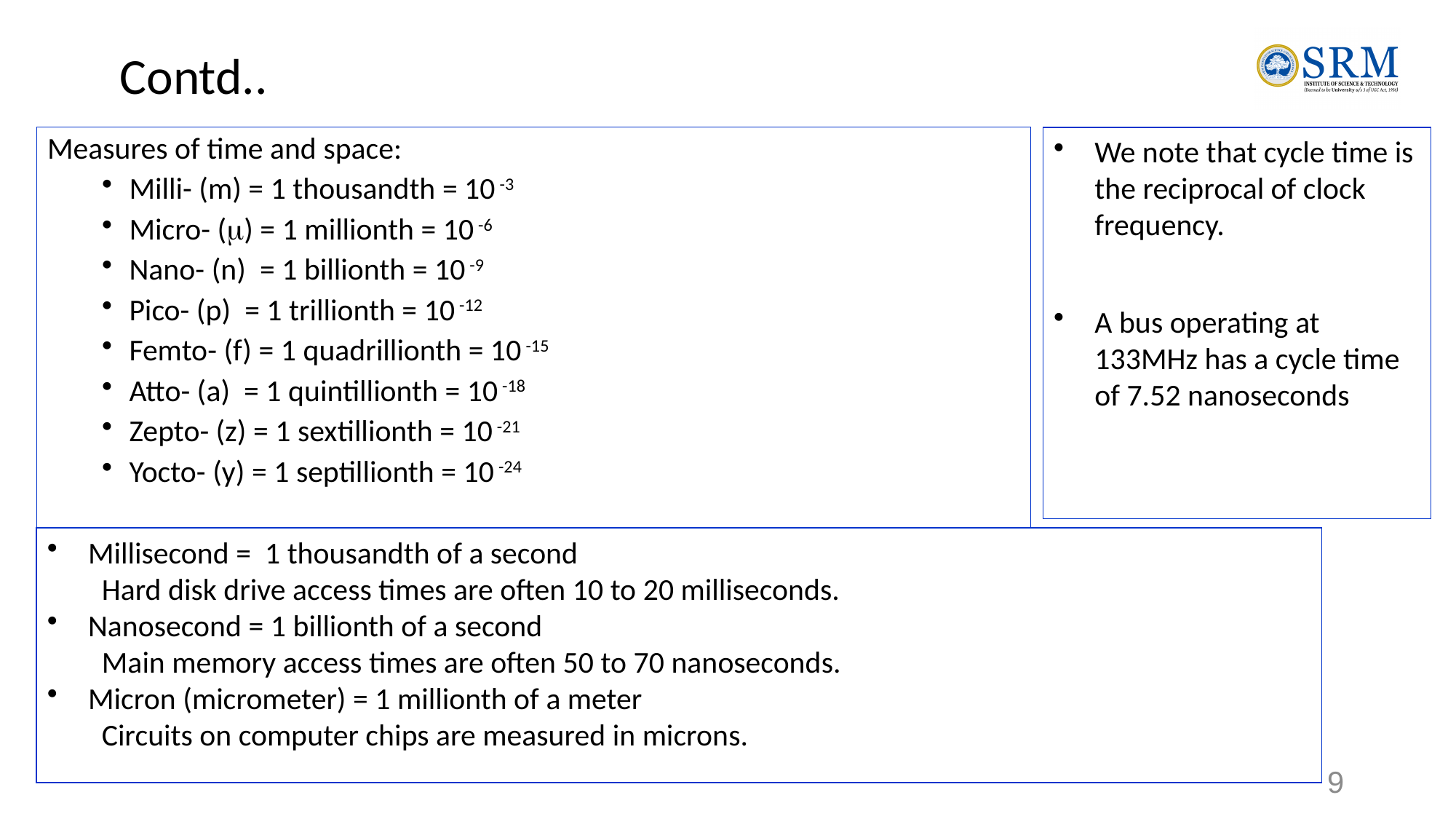

# Contd..
Measures of time and space:
Milli- (m) = 1 thousandth = 10 -3
Micro- (μ) = 1 millionth = 10 -6
Nano- (n)  = 1 billionth = 10 -9
Pico- (p)  = 1 trillionth = 10 -12
Femto- (f) = 1 quadrillionth = 10 -15
Atto- (a)  = 1 quintillionth = 10 -18
Zepto- (z) = 1 sextillionth = 10 -21
Yocto- (y) = 1 septillionth = 10 -24
We note that cycle time is the reciprocal of clock frequency.

A bus operating at 133MHz has a cycle time of 7.52 nanoseconds
Millisecond =  1 thousandth of a second
Hard disk drive access times are often 10 to 20 milliseconds.
Nanosecond = 1 billionth of a second
Main memory access times are often 50 to 70 nanoseconds.
Micron (micrometer) = 1 millionth of a meter
Circuits on computer chips are measured in microns.
9